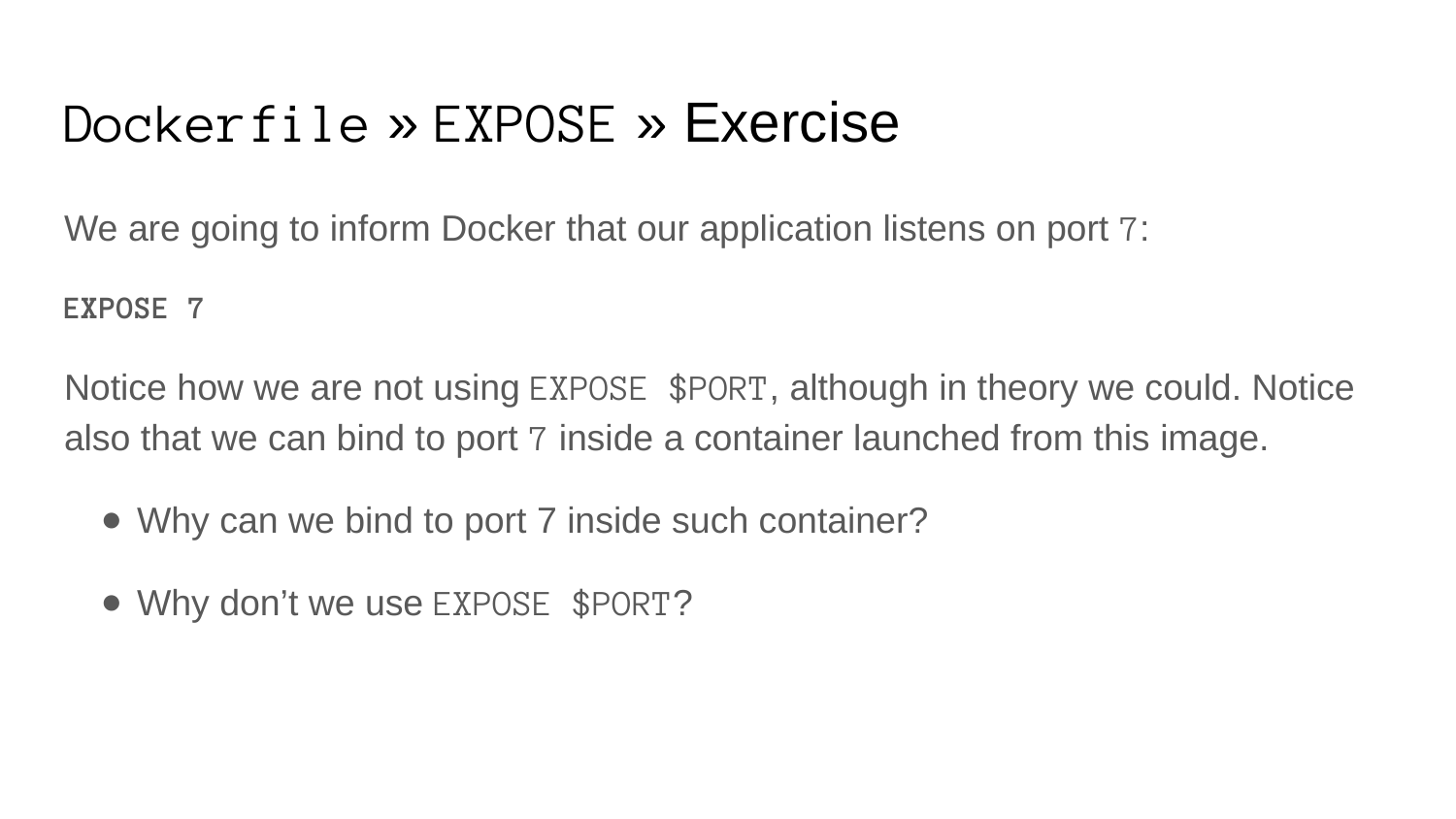

# Dockerfile » EXPOSE » Exercise
We are going to inform Docker that our application listens on port 7:
EXPOSE 7
Notice how we are not using EXPOSE $PORT, although in theory we could. Notice also that we can bind to port 7 inside a container launched from this image.
Why can we bind to port 7 inside such container?
Why don’t we use EXPOSE $PORT?